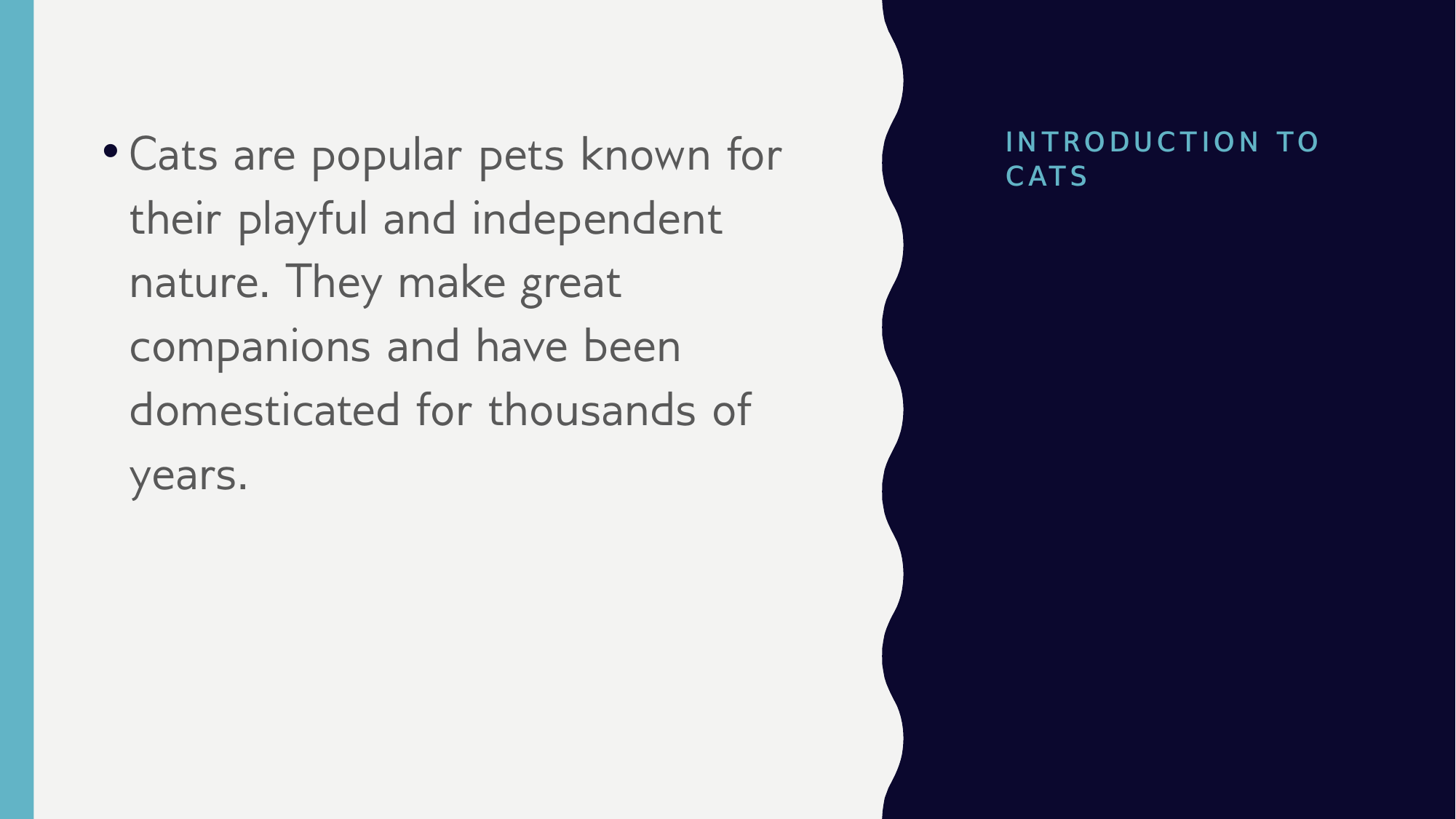

# Introduction to Cats
Cats are popular pets known for their playful and independent nature. They make great companions and have been domesticated for thousands of years.